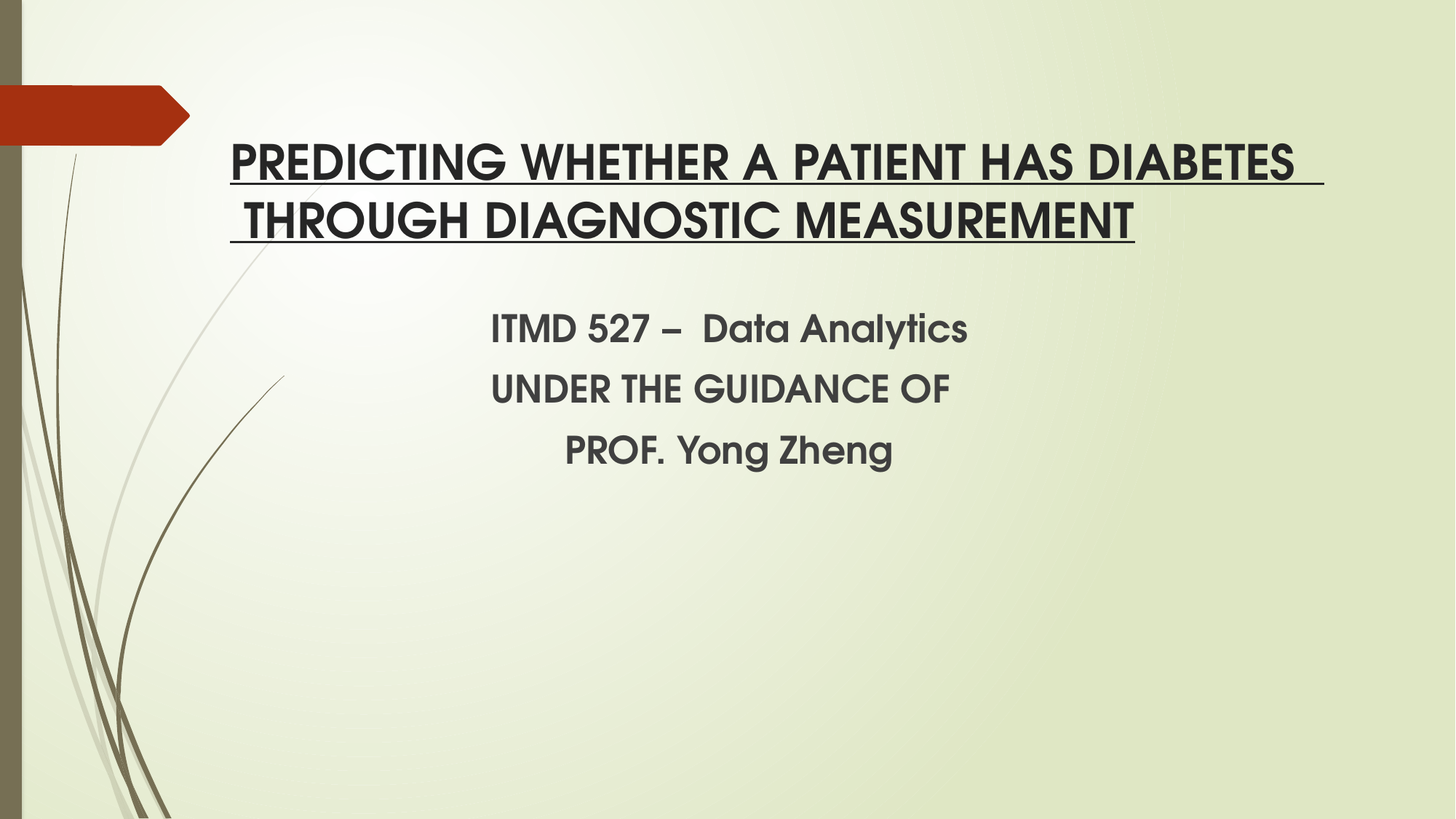

# PREDICTING WHETHER A PATIENT HAS DIABETES    THROUGH DIAGNOSTIC MEASUREMENT
                           ITMD 527 –  Data Analytics
                           UNDER THE GUIDANCE OF
                                  PROF. Yong Zheng